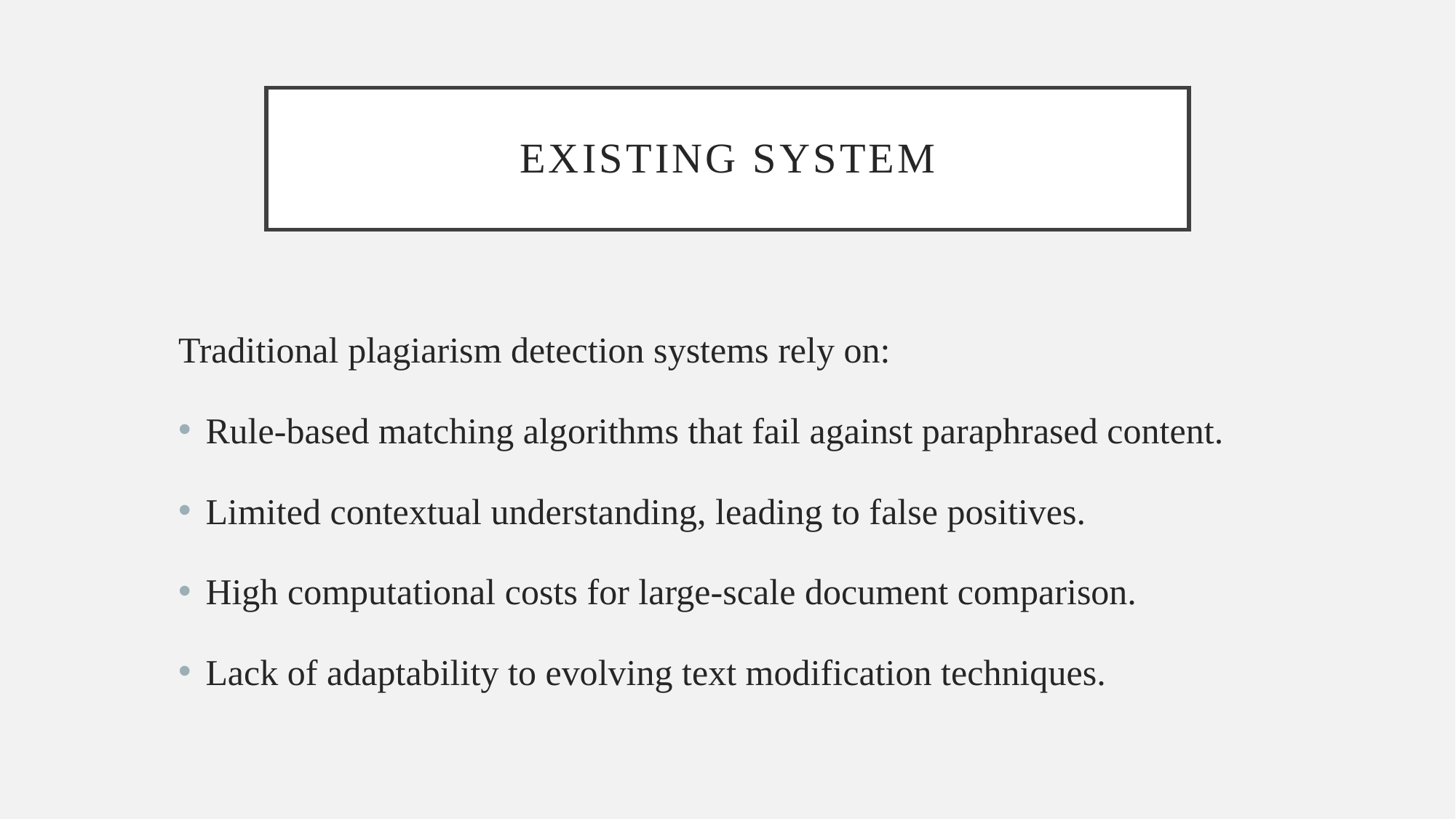

# EXISTING SYSTEM
Traditional plagiarism detection systems rely on:
Rule-based matching algorithms that fail against paraphrased content.
Limited contextual understanding, leading to false positives.
High computational costs for large-scale document comparison.
Lack of adaptability to evolving text modification techniques.